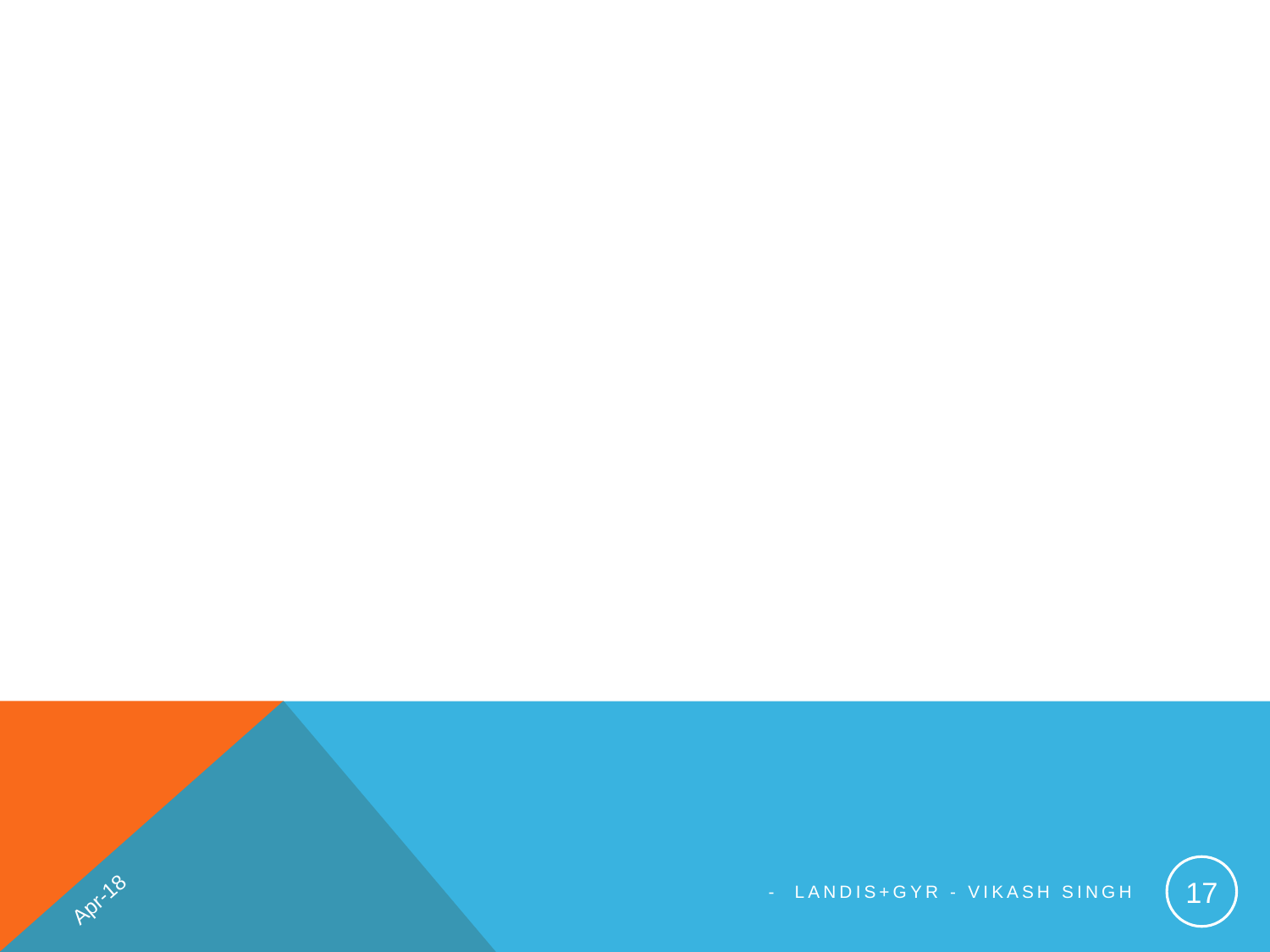

#

Apr-18
17
-  Landis+Gyr - Vikash Singh